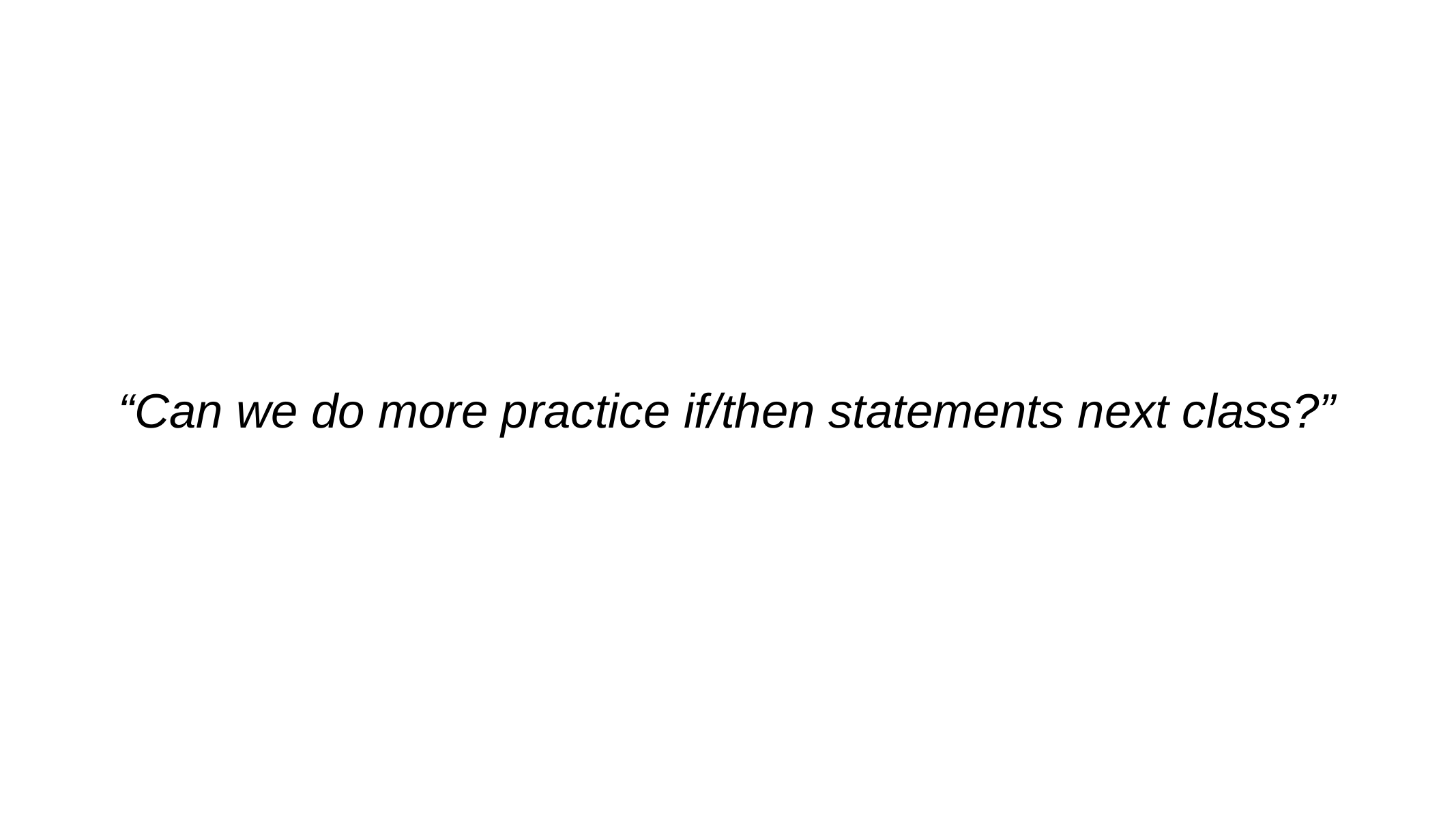

“Can we do more practice if/then statements next class?”